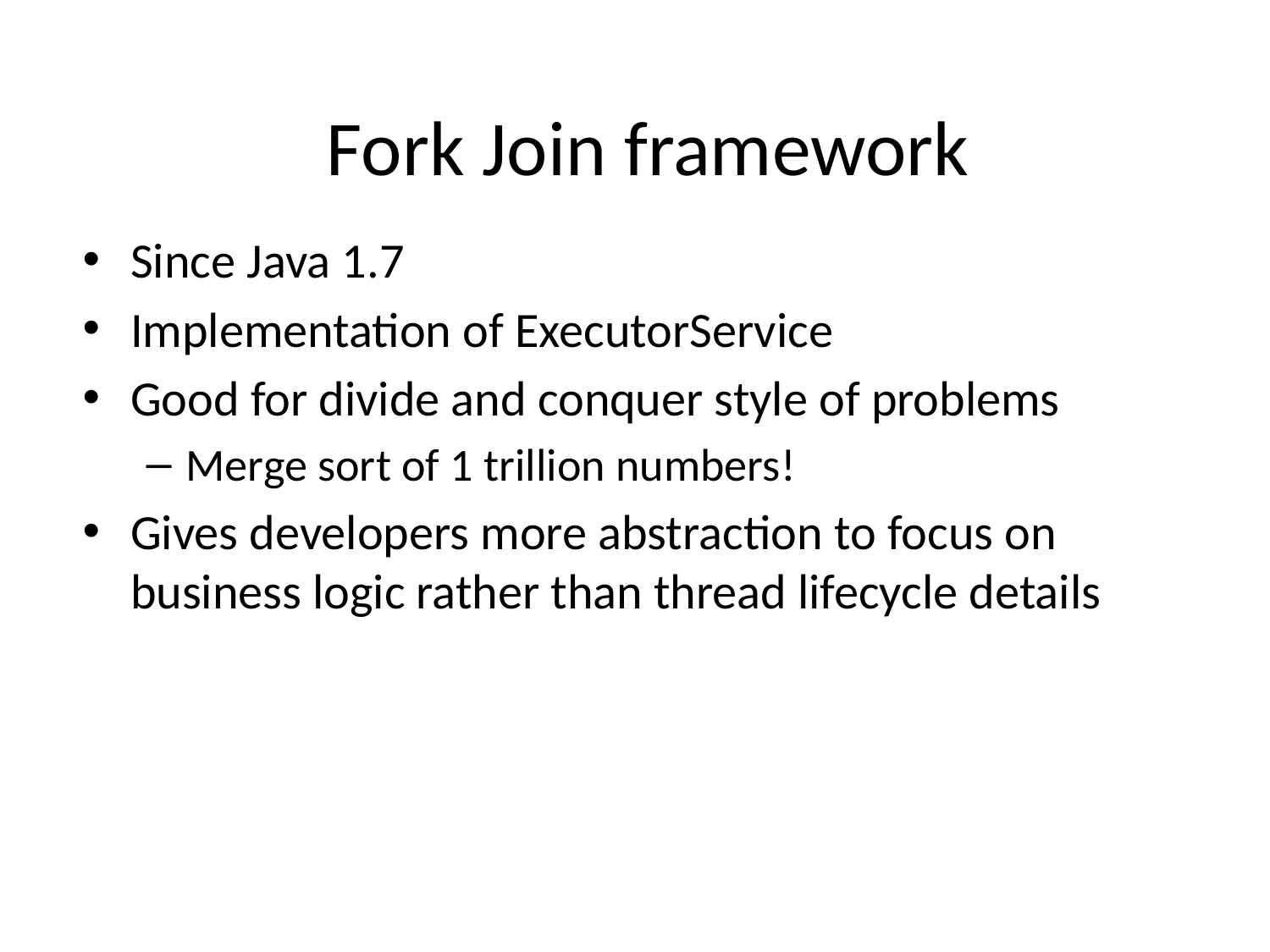

# Fork Join framework
Since Java 1.7
Implementation of ExecutorService
Good for divide and conquer style of problems
Merge sort of 1 trillion numbers!
Gives developers more abstraction to focus on business logic rather than thread lifecycle details